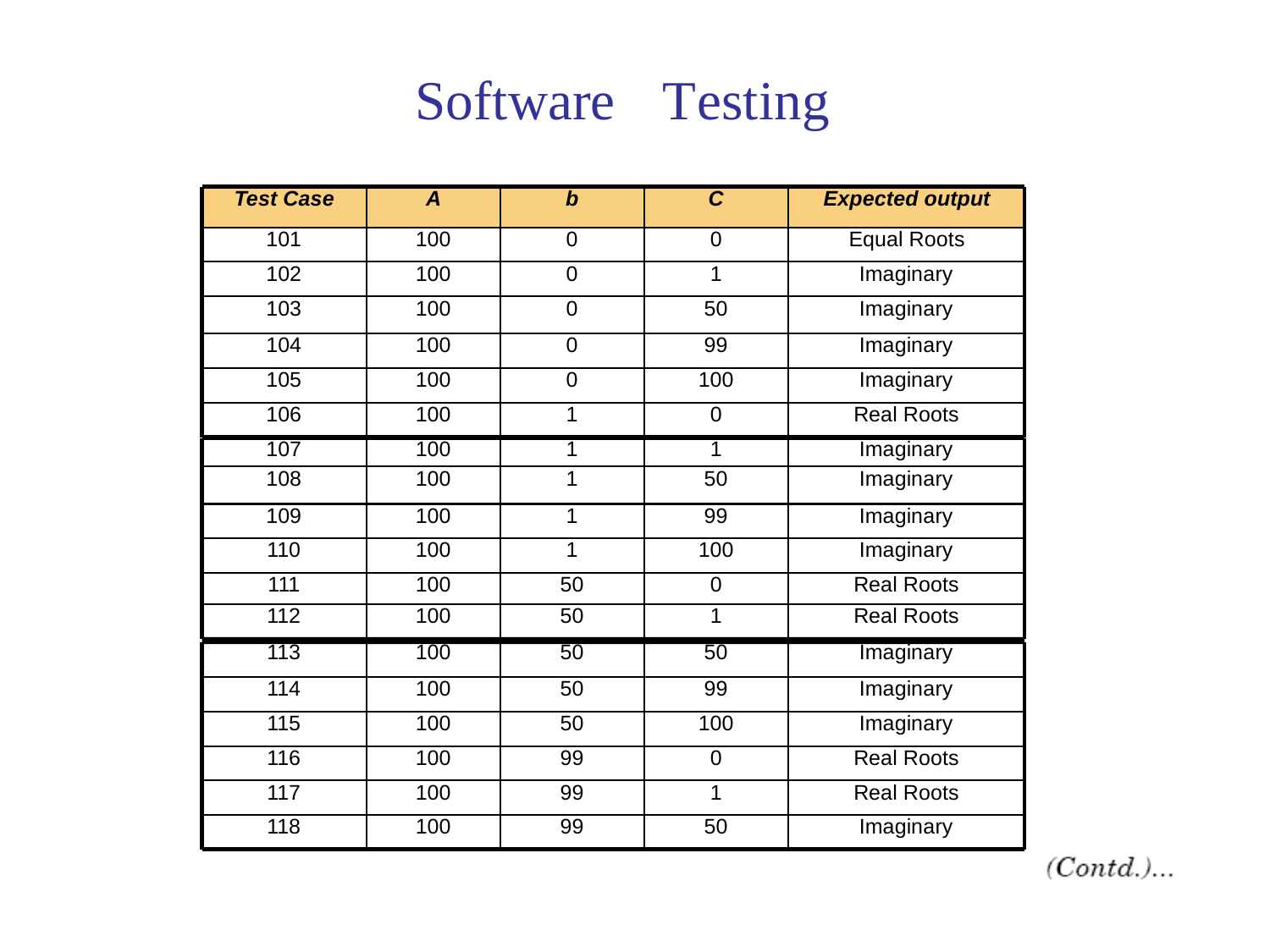

Software
Testing

Test Case

A

b

C

Expected output

101
100
0
0
Equal Roots

102
100
0
1
Imaginary

103
100
0
50
Imaginary

104
100
0
99
Imaginary

105
100
0
100
Imaginary

106
100
1
0
Real Roots

107
100
1
1
Imaginary

108
100
1
50
Imaginary

109
100
1
99
Imaginary

110
100
1
100
Imaginary

111
100
50
0
Real Roots

112
100
50
1
Real Roots

113
100
50
50
Imaginary

114
100
50
99
Imaginary

115
100
50
100
Imaginary
116
100
99
0
Real Roots

117
100
99
1
Real Roots

118
100
99
50
Imaginary
37